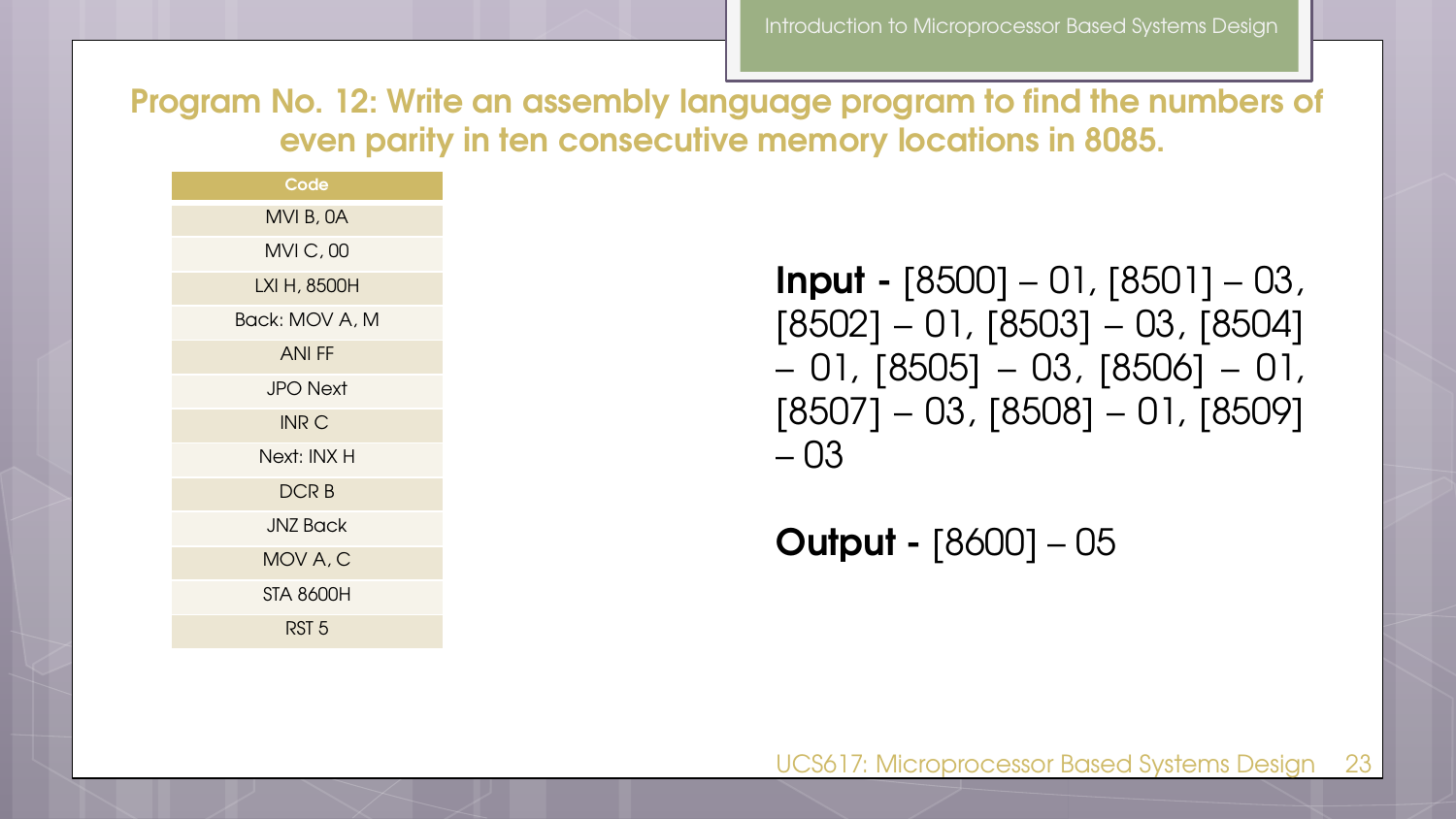

Introduction to Microprocessor Based Systems Design
Program No. 12: Write an assembly language program to find the numbers of even parity in ten consecutive memory locations in 8085.

| Code |
| --- |
| MVI B, 0A |
| MVI C, 00 |
| LXI H, 8500H |
| Back: MOV A, M |
| ANI FF |
| JPO Next |
| INR C |
| Next: INX H |
| DCR B |
| JNZ Back |
| MOV A, C |
| STA 8600H |
| RST 5 |
Input - [8500] – 01, [8501] – 03, [8502] – 01, [8503] – 03, [8504] – 01, [8505] – 03, [8506] – 01, [8507] – 03, [8508] – 01, [8509] – 03

Output - [8600] – 05
UCS617: Microprocessor Based Systems Design
23